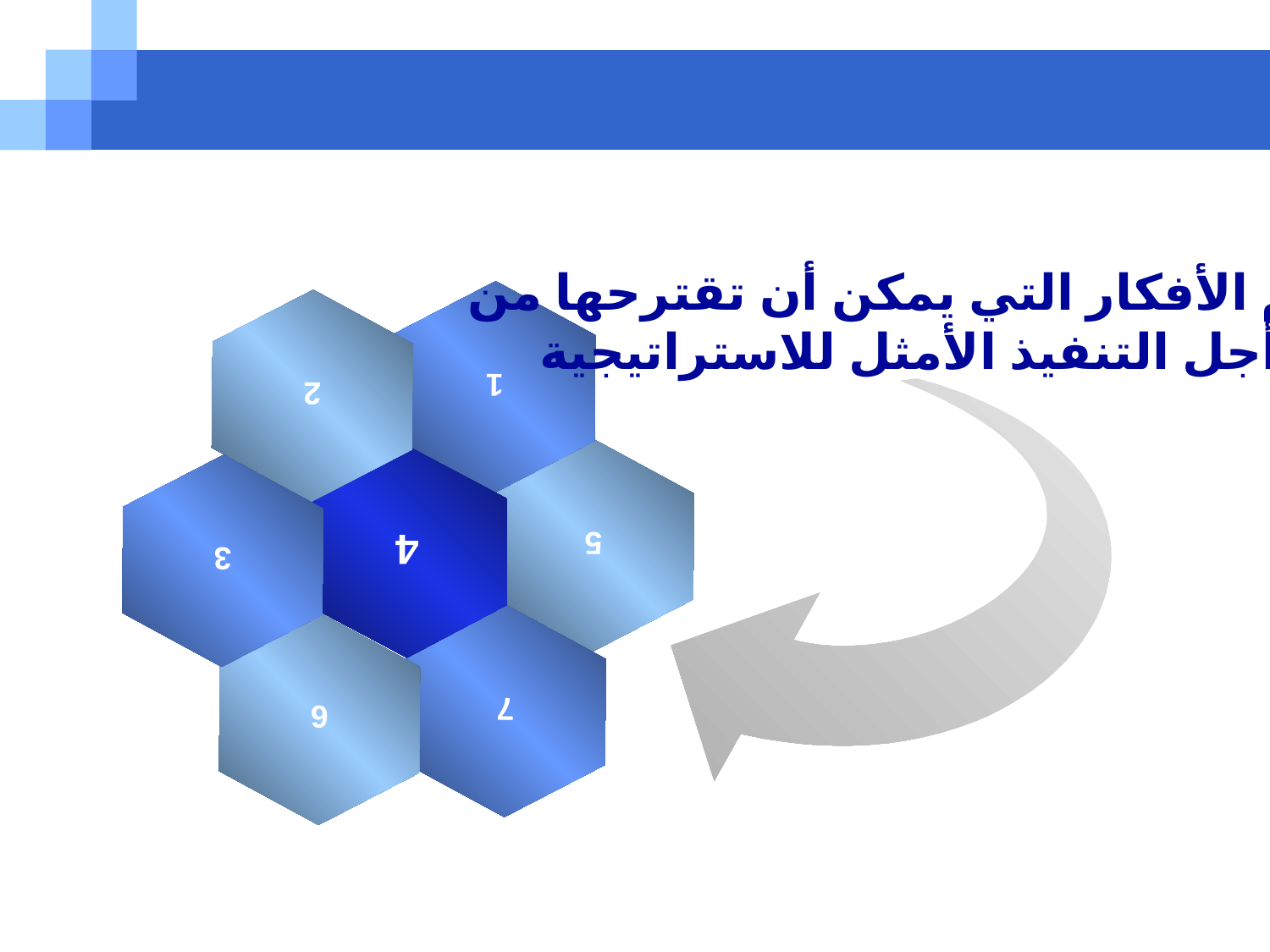

أهم الأفكار التي يمكن أن تقترحها من
أجل التنفيذ الأمثل للاستراتيجية
1
2
5
4
3
7
6